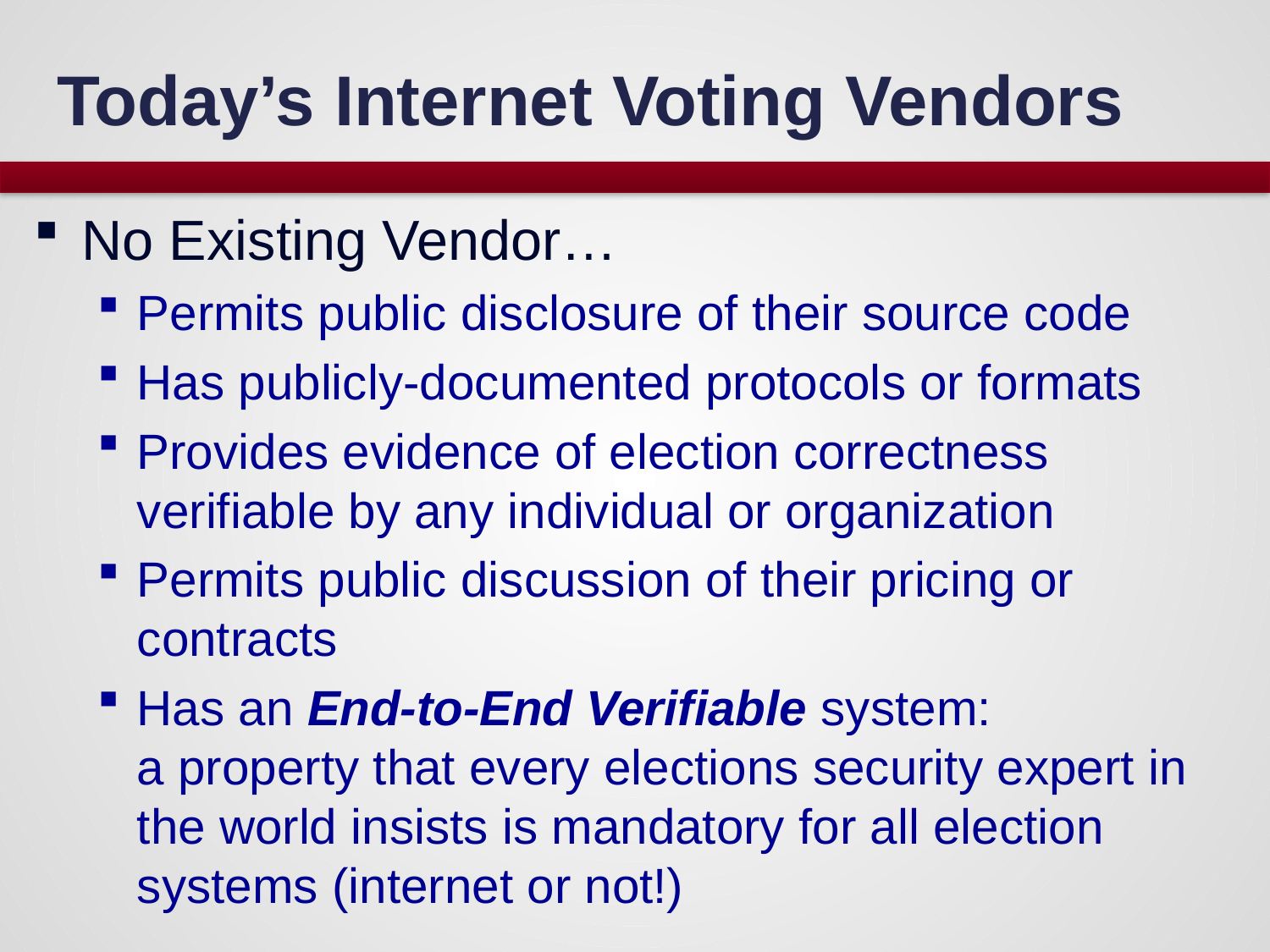

# Today’s Internet Voting Vendors
No Existing Vendor…
Permits public disclosure of their source code
Has publicly-documented protocols or formats
Provides evidence of election correctness verifiable by any individual or organization
Permits public discussion of their pricing or contracts
Has an End-to-End Verifiable system:
a property that every elections security expert in the world insists is mandatory for all election systems (internet or not!)